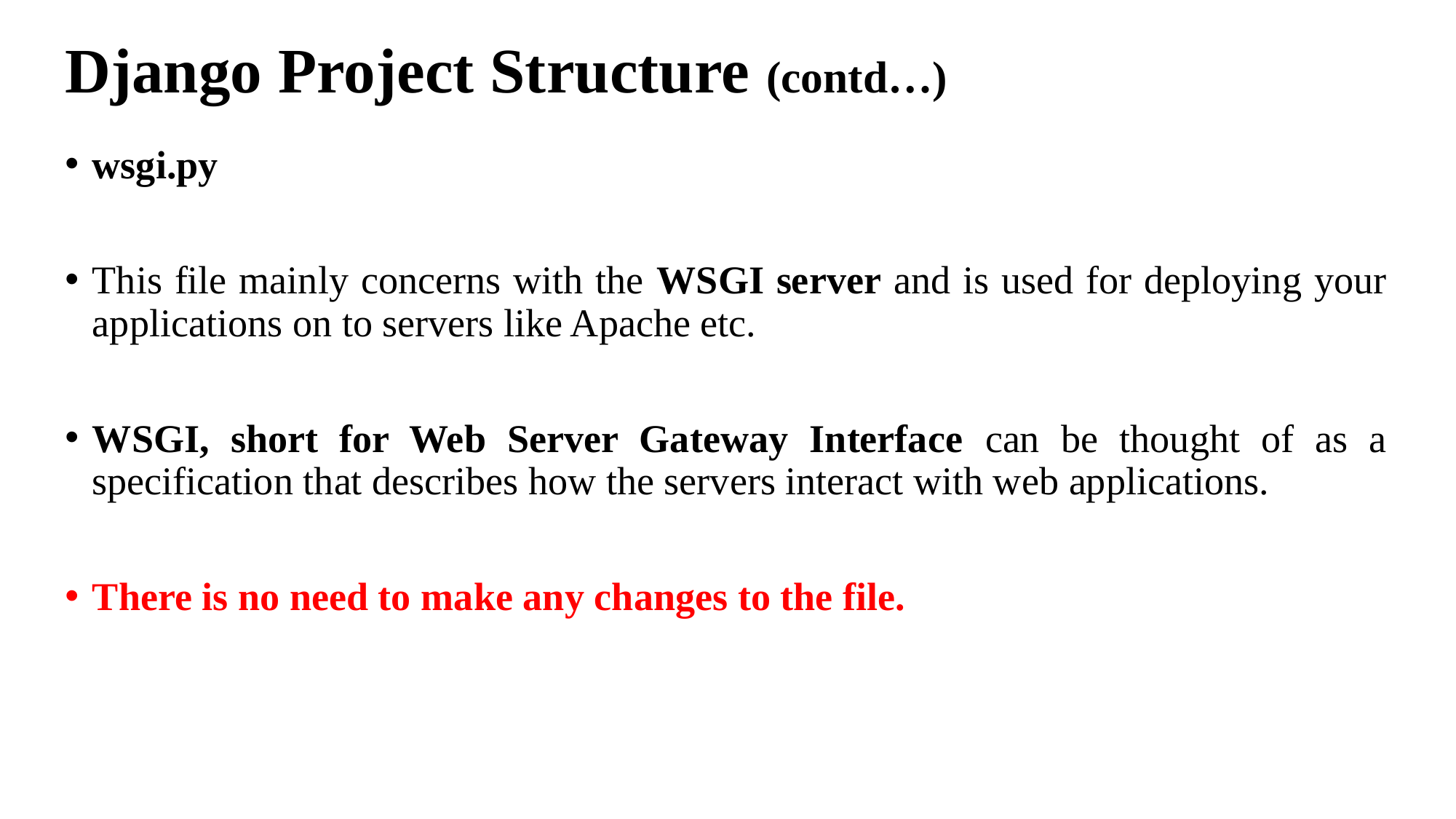

# Django Project Structure (contd…)
wsgi.py

This file mainly concerns with the WSGI server and is used for deploying your applications on to servers like Apache etc.

WSGI, short for Web Server Gateway Interface can be thought of as a specification that describes how the servers interact with web applications.

There is no need to make any changes to the file.